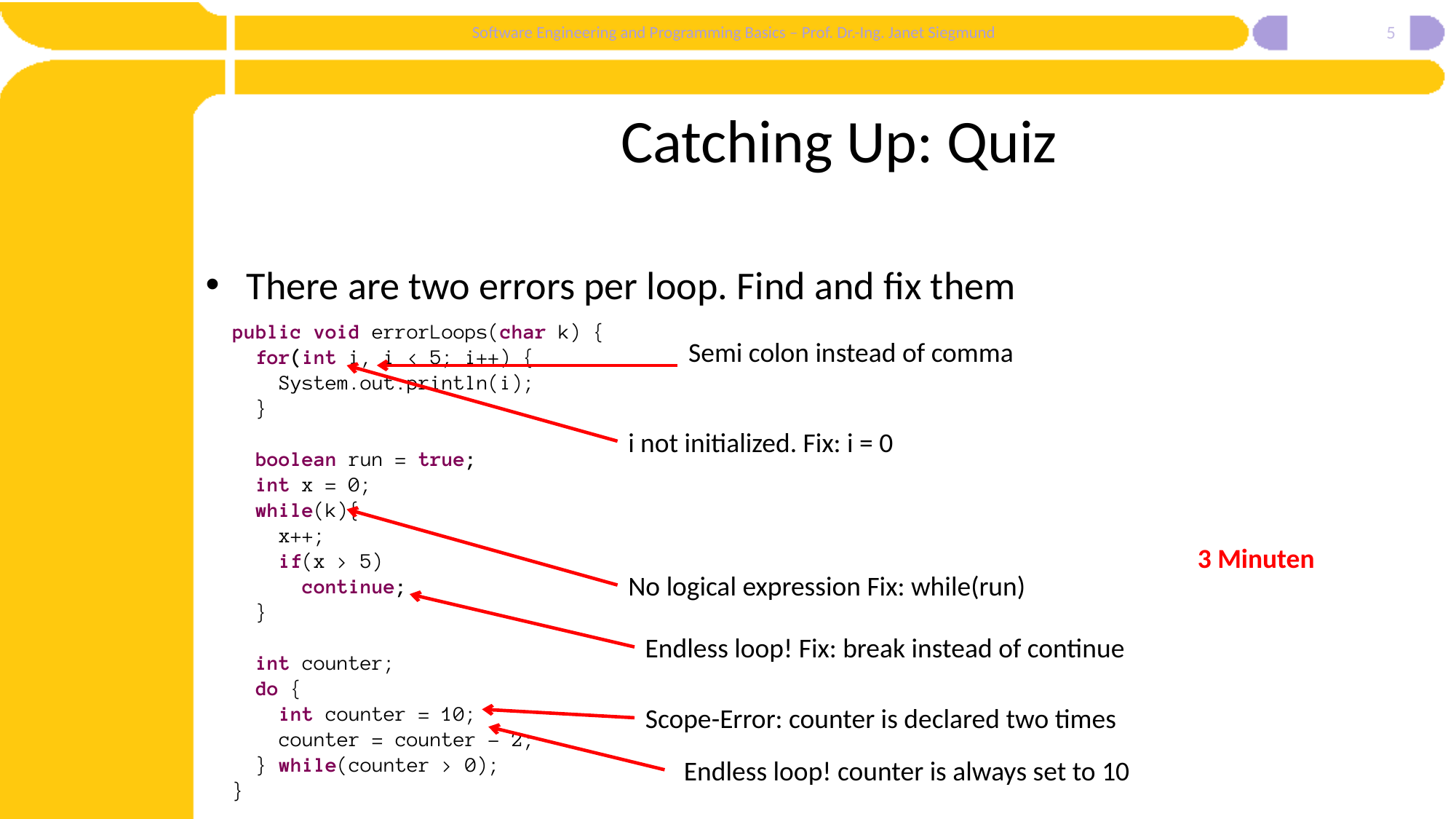

5
# Catching Up: Quiz
There are two errors per loop. Find and fix them

public void errorLoops(char k) {
  for(int i, i < 5; i++) {
    System.out.println(i);
  }

  boolean run = true;
  int x = 0;
  while(k){
    x++;
    if(x > 5)
      continue;
  }

  int counter;
  do {
    int counter = 10;
    counter = counter - 2;
  } while(counter > 0);
}
Semi colon instead of comma
i not initialized. Fix: i = 0
3 Minuten
No logical expression Fix: while(run)
Endless loop! Fix: break instead of continue
Scope-Error: counter is declared two times
Endless loop! counter is always set to 10